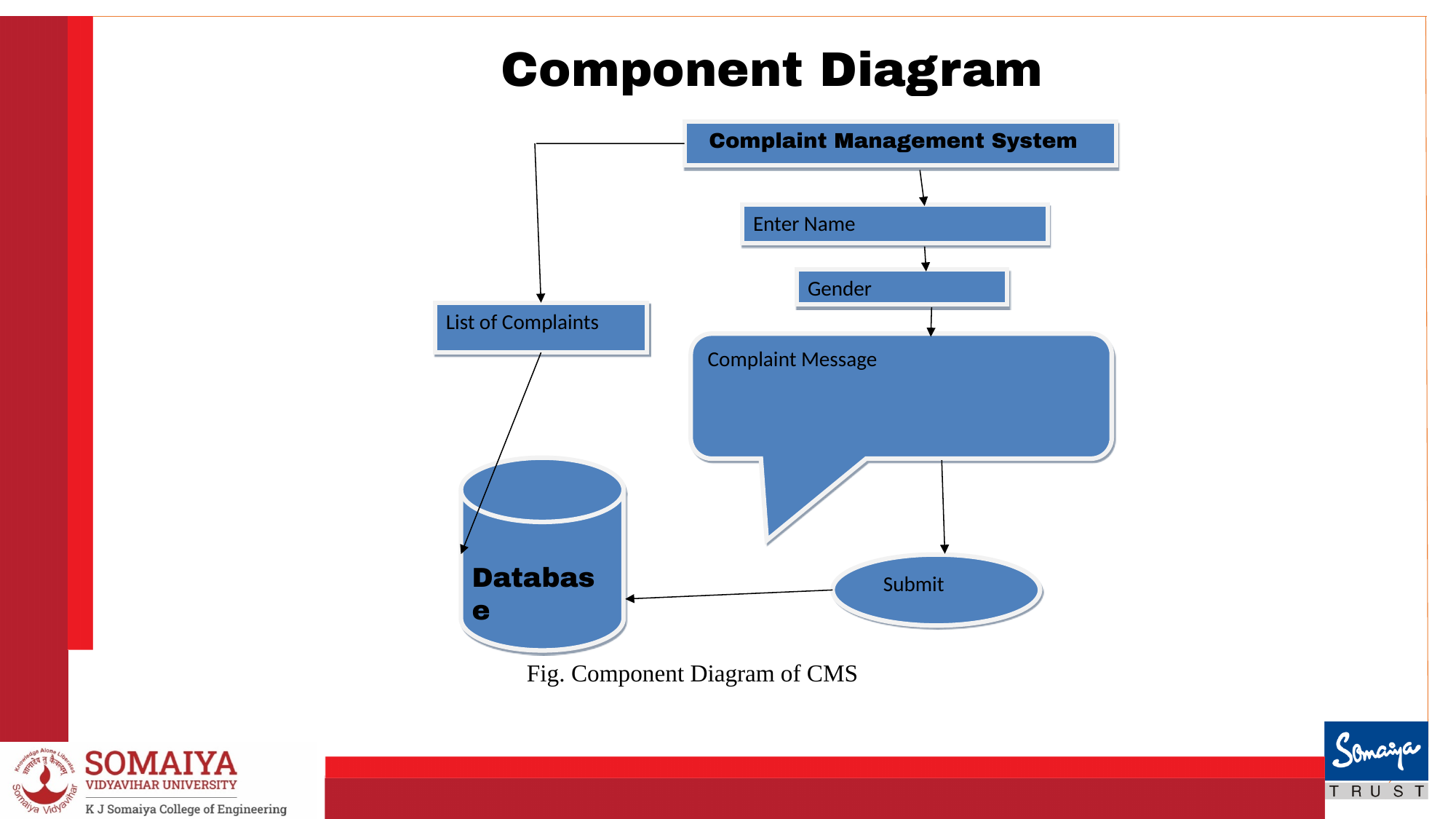

Component Diagram
   Complaint Management System
Enter Name
Gender
List of Complaints
Complaint Message
 Database
  Submit
Fig. Component Diagram of CMS